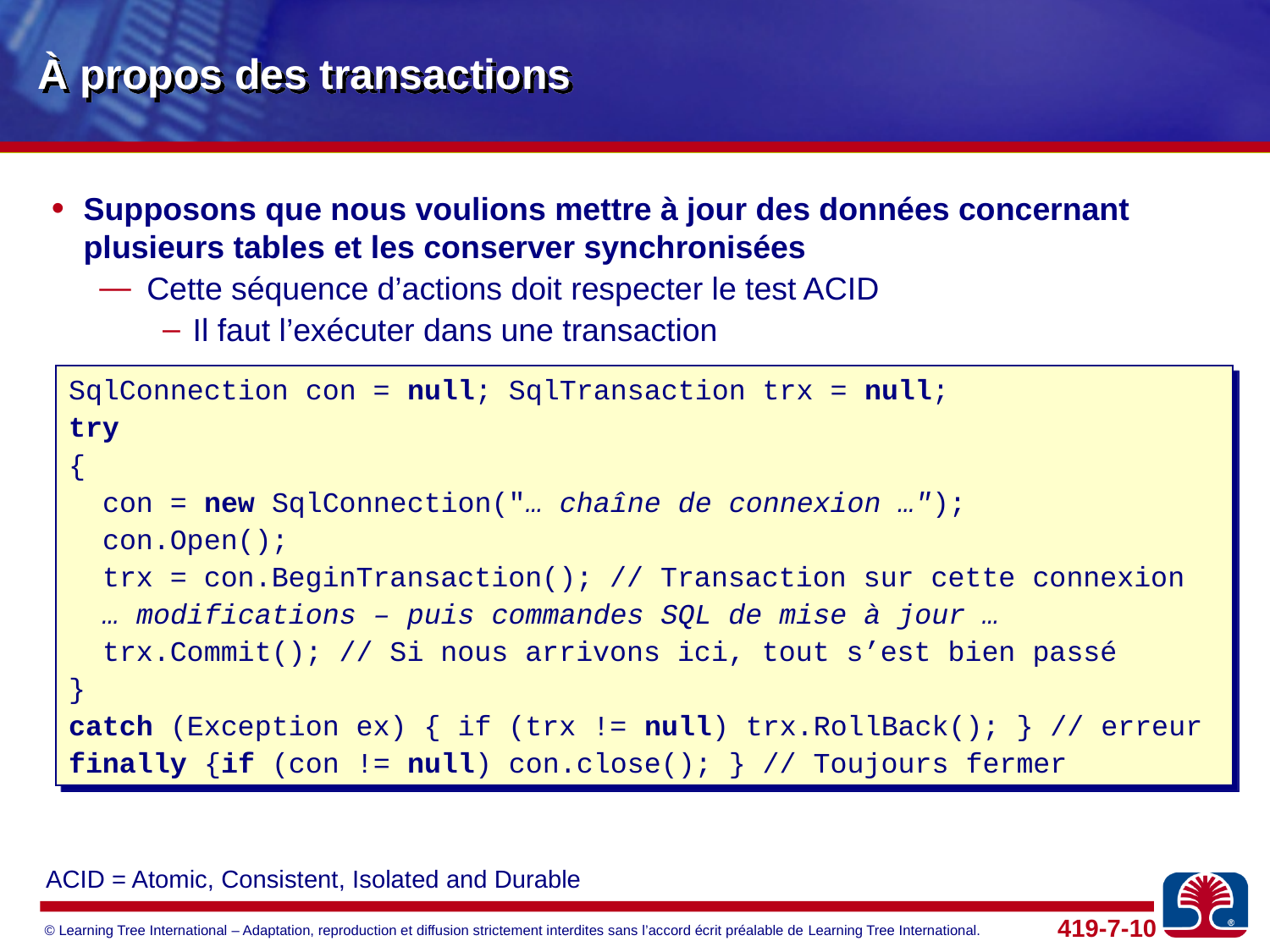

# À propos des transactions
Supposons que nous voulions mettre à jour des données concernant plusieurs tables et les conserver synchronisées
Cette séquence d’actions doit respecter le test ACID
Il faut l’exécuter dans une transaction
SqlConnection con = null; SqlTransaction trx = null;
try
{
  con = new SqlConnection("… chaîne de connexion …");
  con.Open();
  trx = con.BeginTransaction(); // Transaction sur cette connexion
  … modifications – puis commandes SQL de mise à jour …
  trx.Commit(); // Si nous arrivons ici, tout s’est bien passé
}
catch (Exception ex) { if (trx != null) trx.RollBack(); } // erreur
finally {if (con != null) con.close(); } // Toujours fermer
ACID = Atomic, Consistent, Isolated and Durable